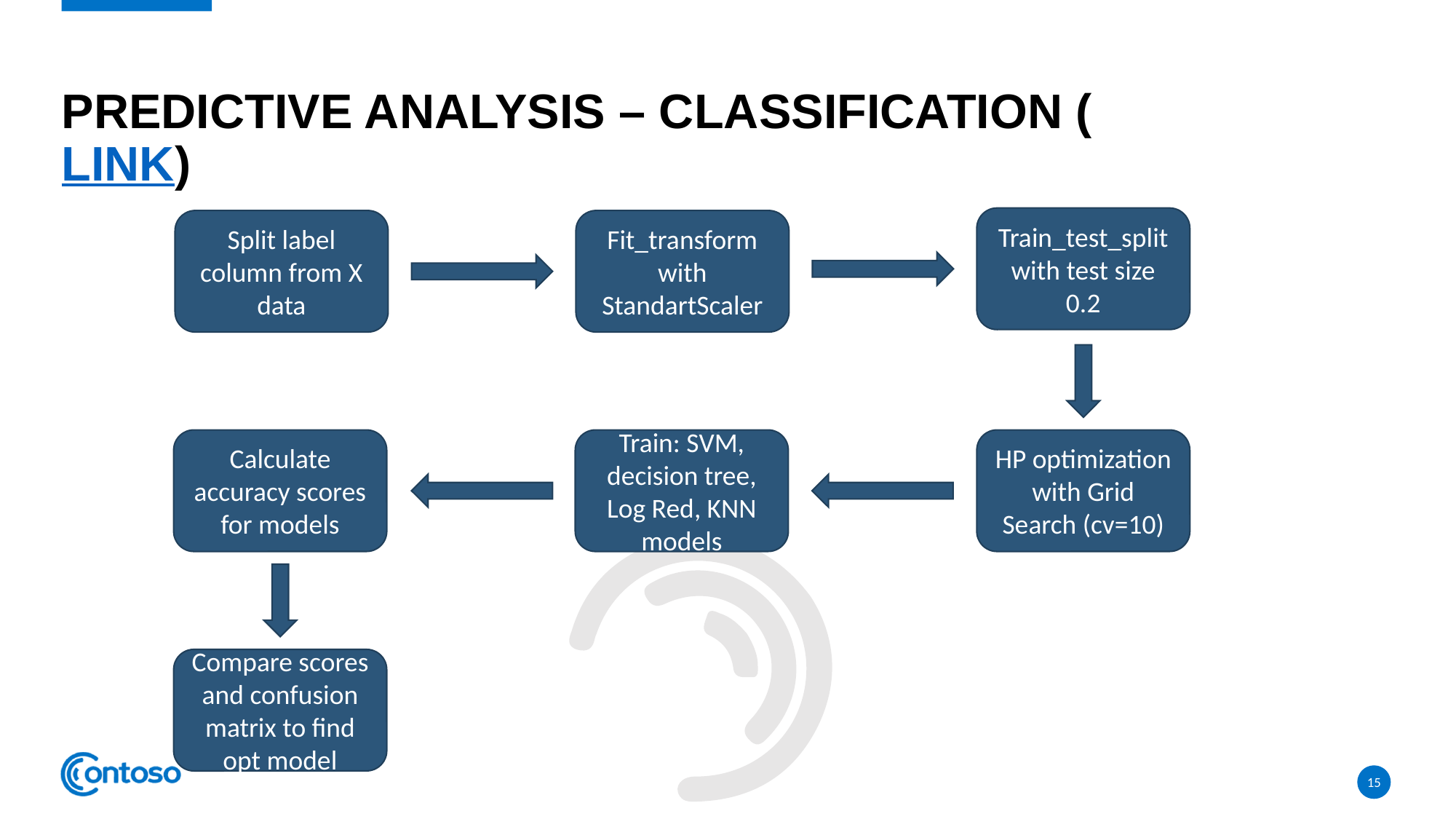

# Predictive analysis – classification (link)
Train_test_split with test size 0.2
Fit_transform with StandartScaler
Split label column from X data

Calculate accuracy scores for models
Train: SVM, decision tree, Log Red, KNN models
HP optimization with Grid Search (cv=10)

Compare scores and confusion matrix to find opt model
15